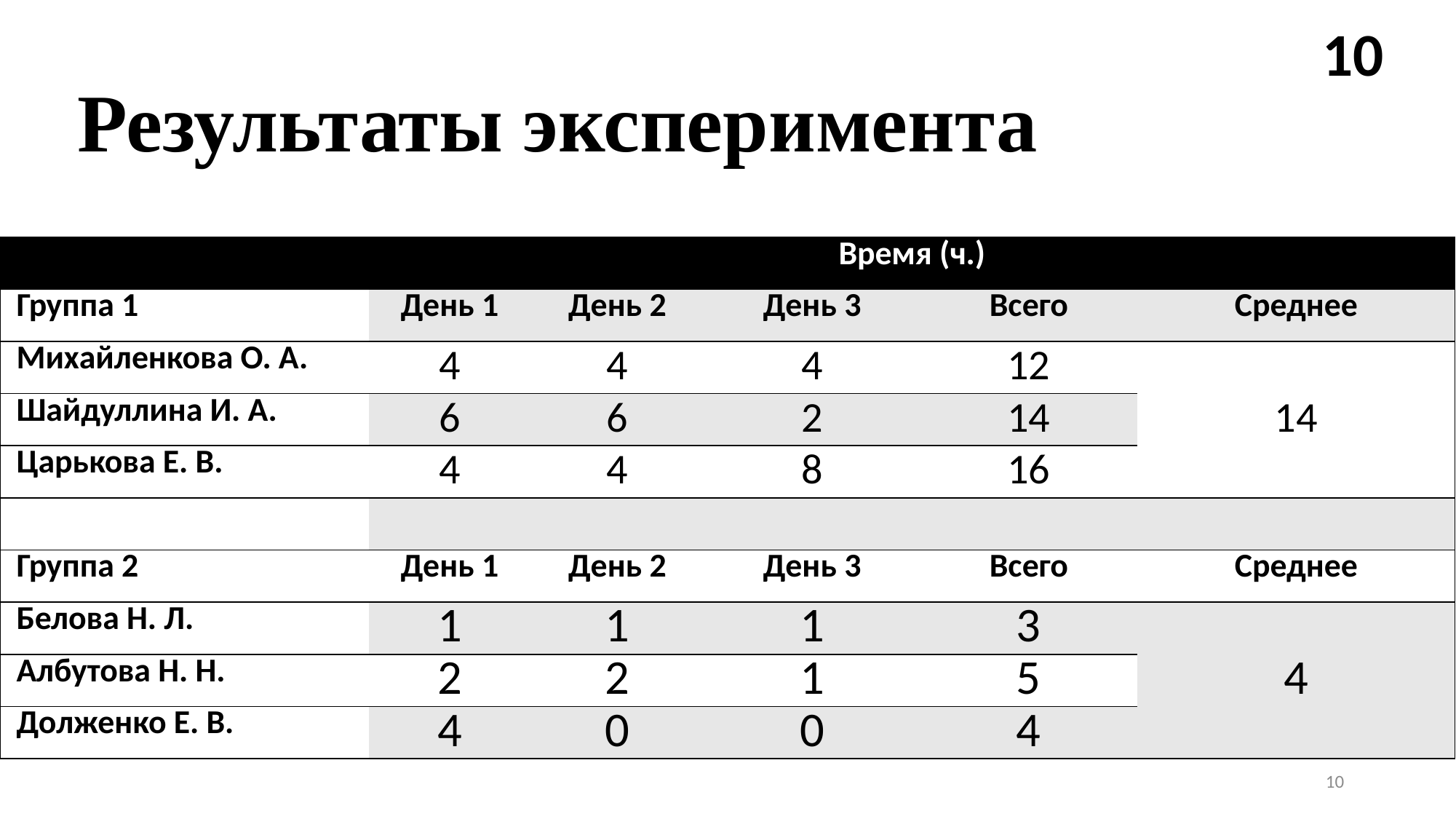

10
# Результаты эксперимента
|  | Время (ч.) |  |  |  |  |
| --- | --- | --- | --- | --- | --- |
| Группа 1 | День 1 | День 2 | День 3 | Всего | Среднее |
| Михайленкова О. А. | 4 | 4 | 4 | 12 | 14 |
| Шайдуллина И. А. | 6 | 6 | 2 | 14 |  |
| Царькова Е. В. | 4 | 4 | 8 | 16 |  |
|  |  |  |  |  |  |
| Группа 2 | День 1 | День 2 | День 3 | Всего | Среднее |
| Белова Н. Л. | 1 | 1 | 1 | 3 | 4 |
| Албутова Н. Н. | 2 | 2 | 1 | 5 |  |
| Долженко Е. В. | 4 | 0 | 0 | 4 |  |
10